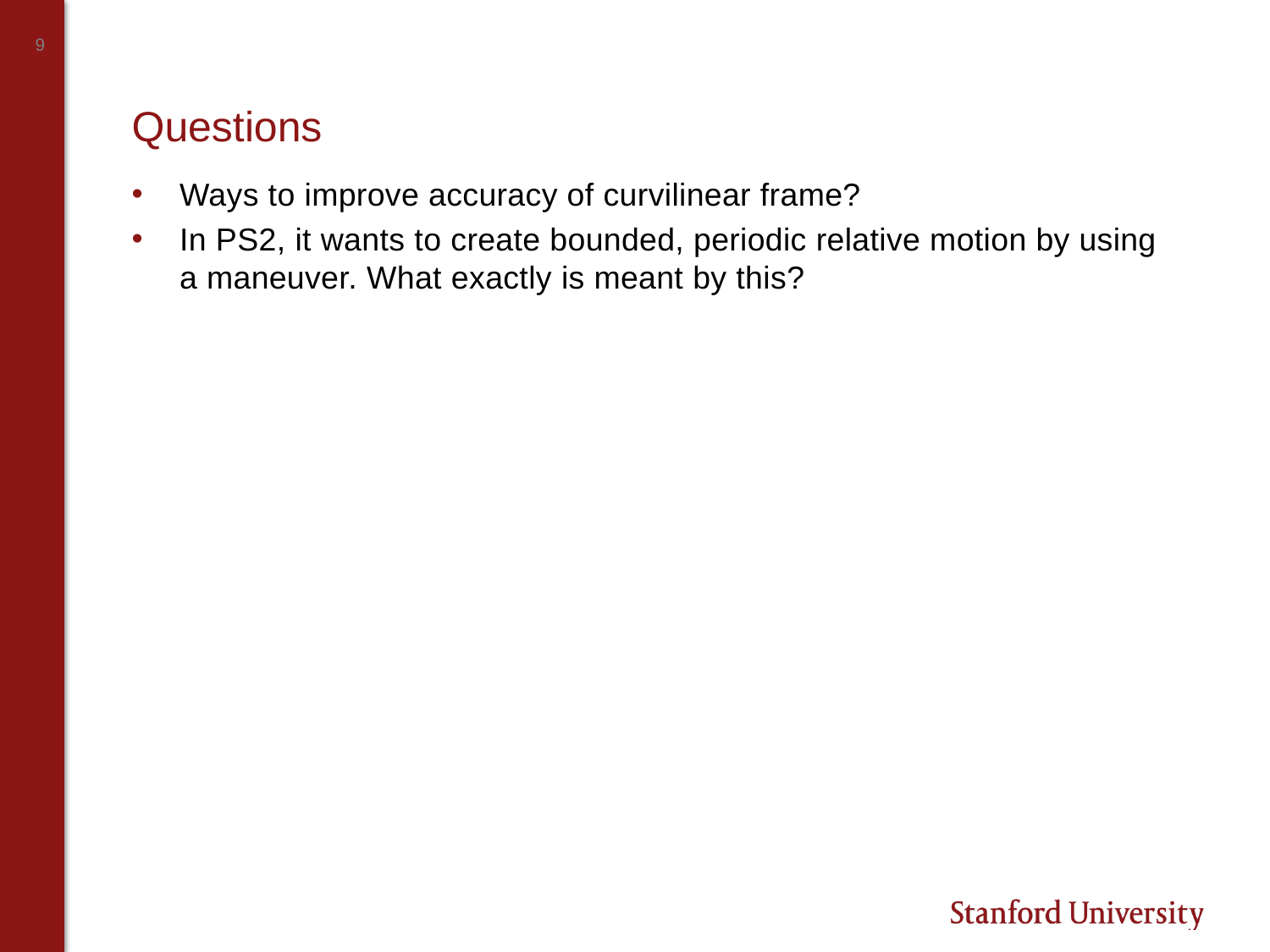

# Questions
Ways to improve accuracy of curvilinear frame?
In PS2, it wants to create bounded, periodic relative motion by using a maneuver. What exactly is meant by this?